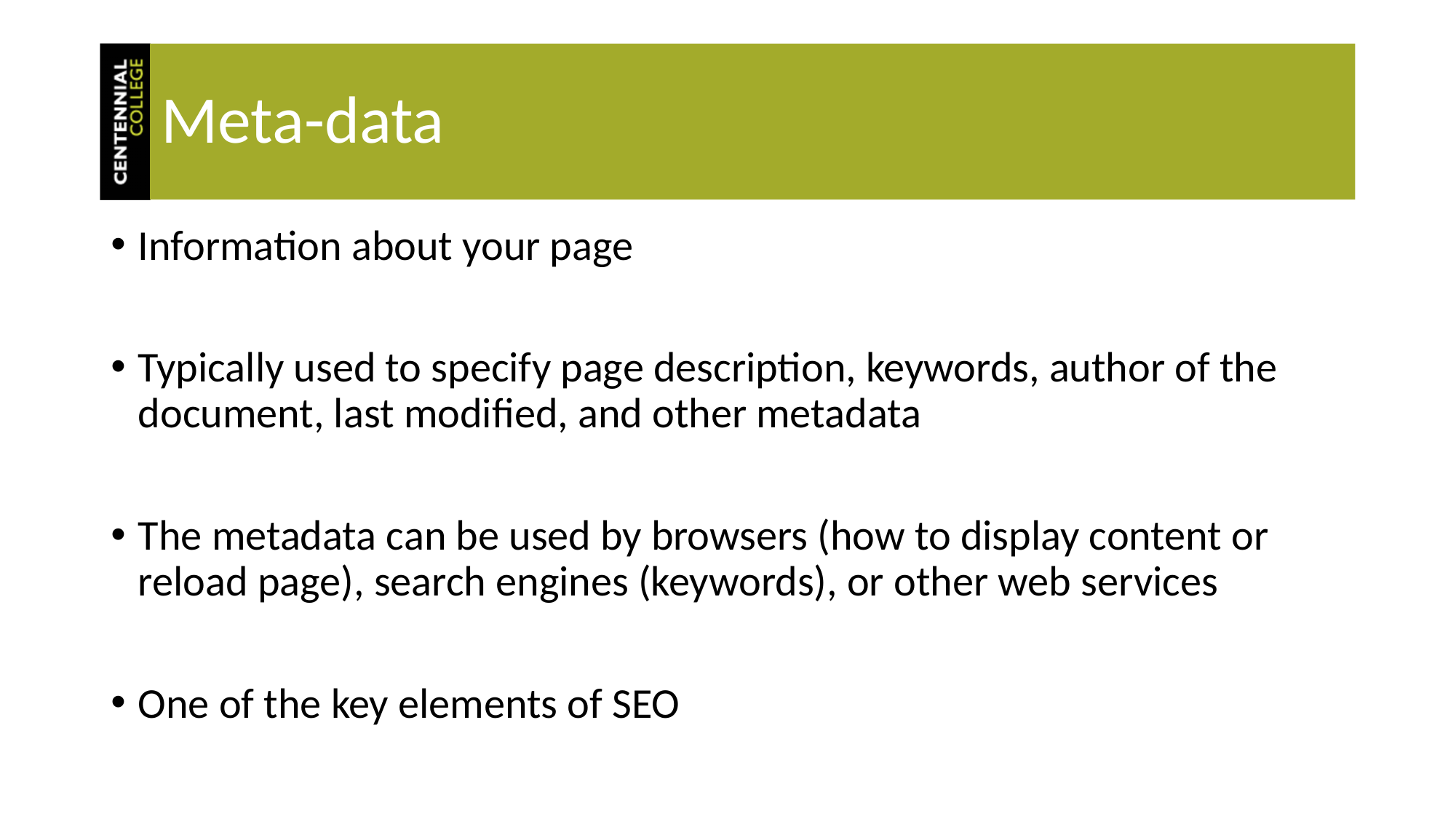

# Meta-data
Information about your page

Typically used to specify page description, keywords, author of the document, last modified, and other metadata

The metadata can be used by browsers (how to display content or reload page), search engines (keywords), or other web services

One of the key elements of SEO